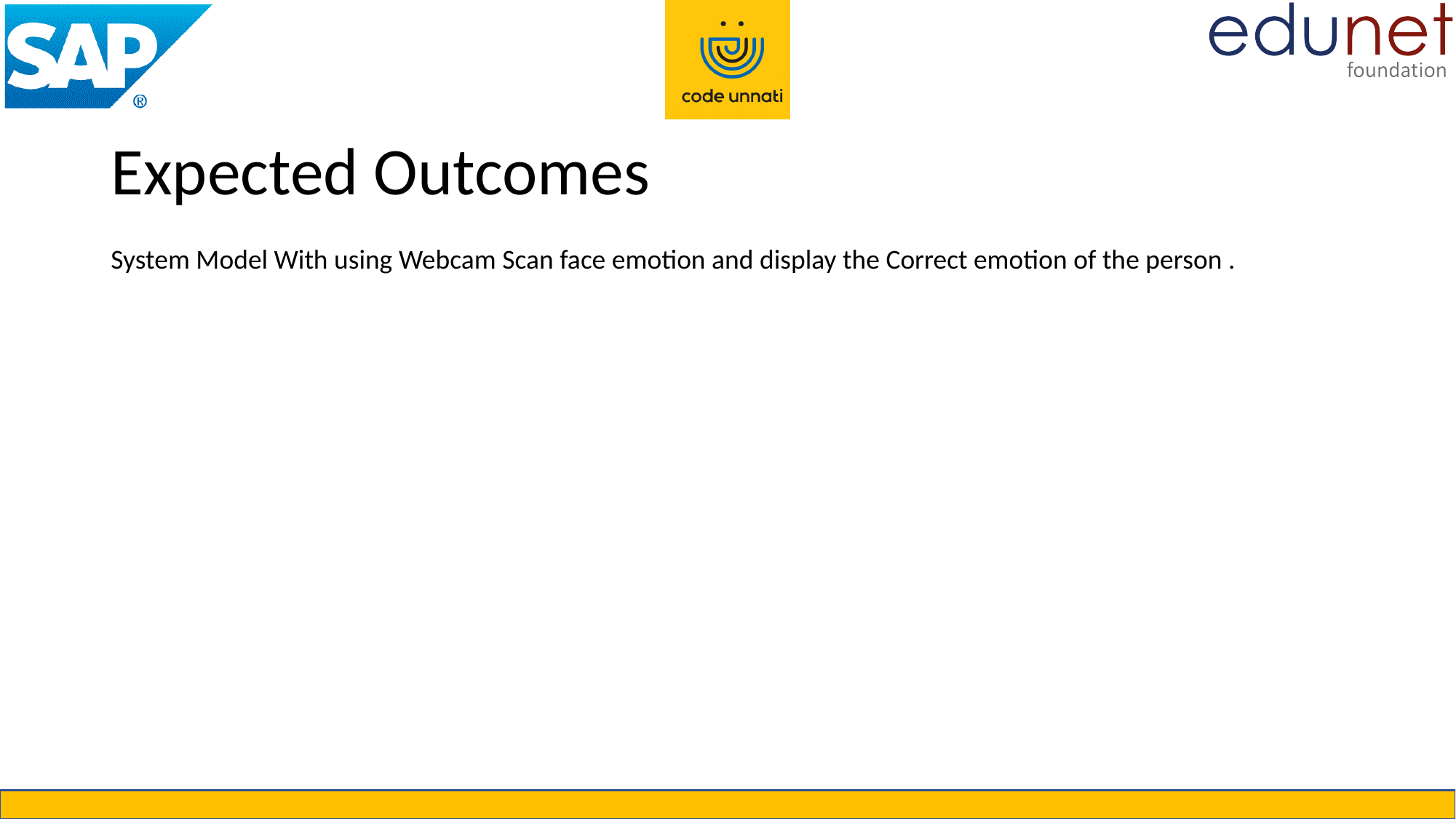

# Expected Outcomes
System Model With using Webcam Scan face emotion and display the Correct emotion of the person .